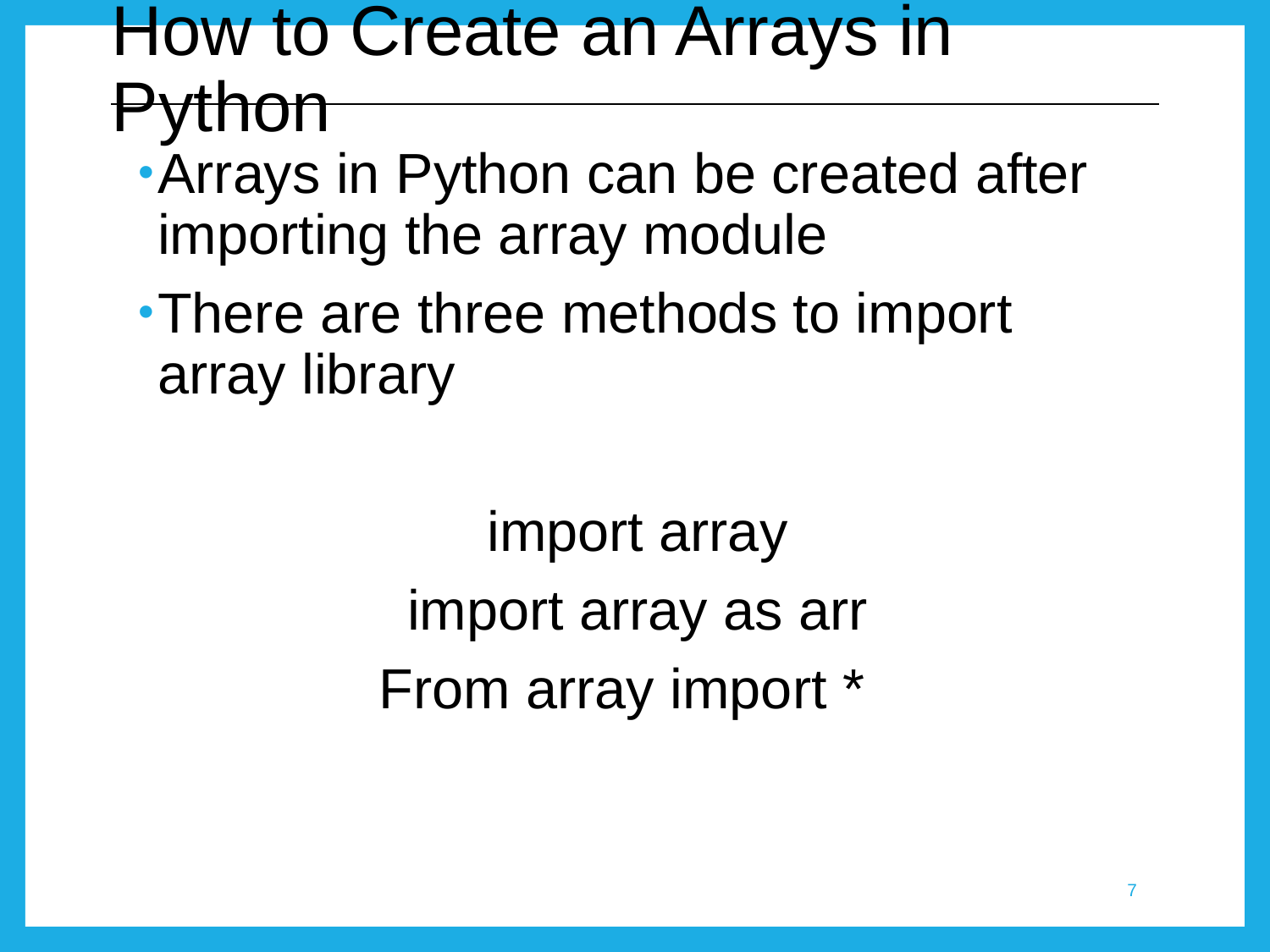

# How to Create an Arrays in Python
Arrays in Python can be created after importing the array module
There are three methods to import array library

import array
import array as arr
From array import *
7